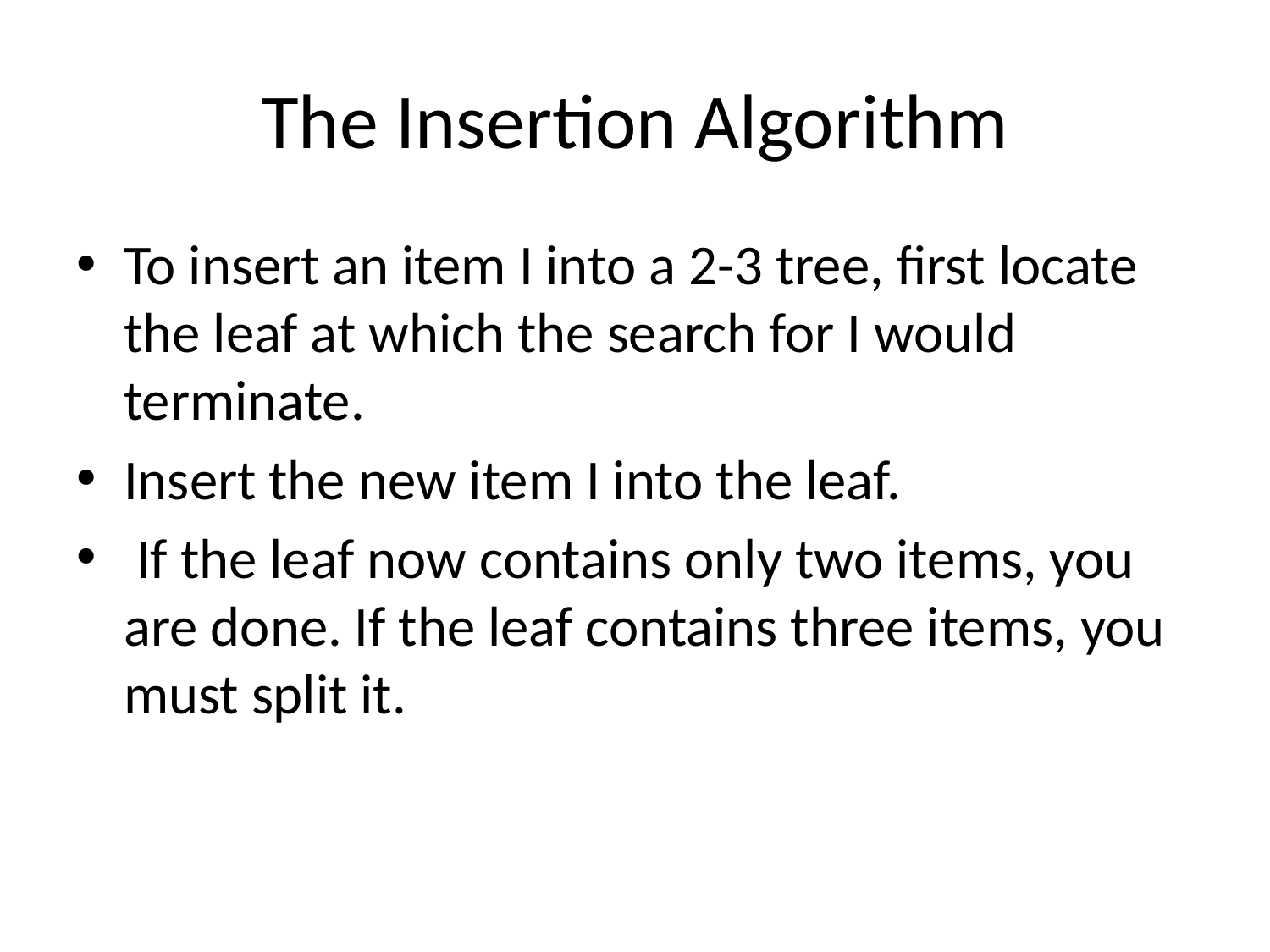

# The Insertion Algorithm
To insert an item I into a 2-3 tree, first locate the leaf at which the search for I would terminate.
Insert the new item I into the leaf.
 If the leaf now contains only two items, you are done. If the leaf contains three items, you must split it.